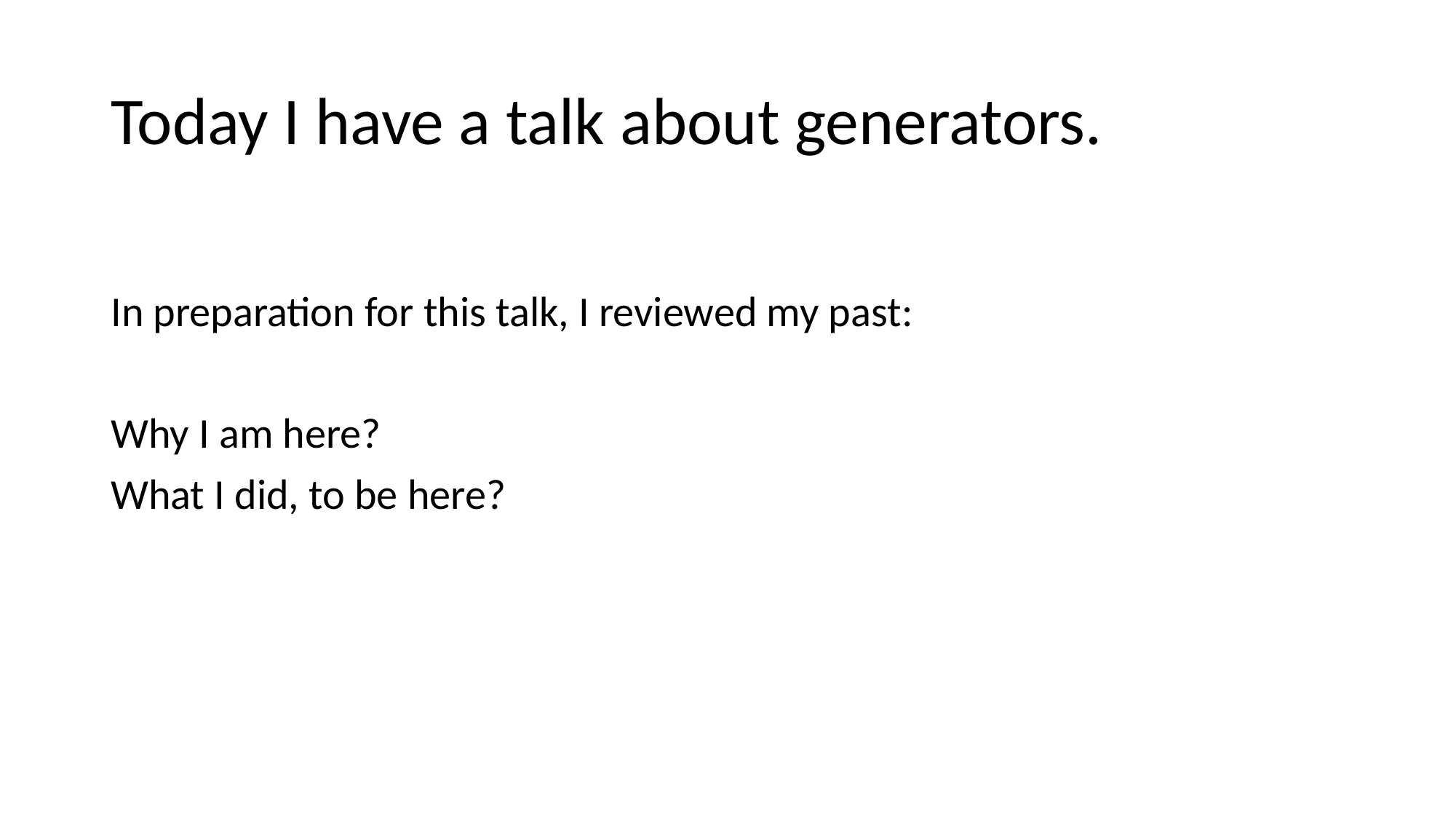

# Today I have a talk about generators.

In preparation for this talk, I reviewed my past:

Why I am here?
What I did, to be here?